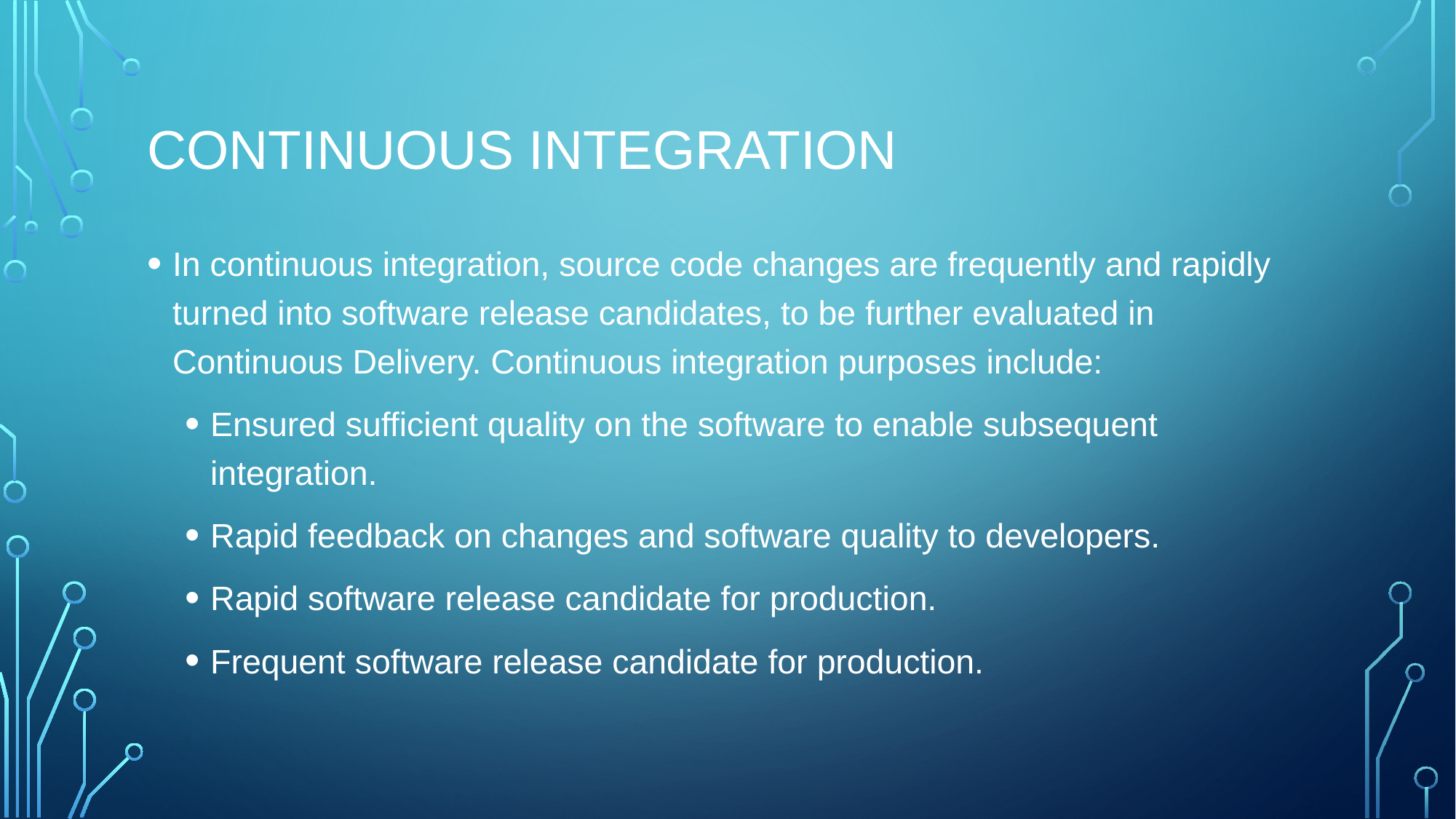

# Continuous Integration
In continuous integration, source code changes are frequently and rapidly turned into software release candidates, to be further evaluated in Continuous Delivery. Continuous integration purposes include:
Ensured sufficient quality on the software to enable subsequent integration.
Rapid feedback on changes and software quality to developers.
Rapid software release candidate for production.
Frequent software release candidate for production.